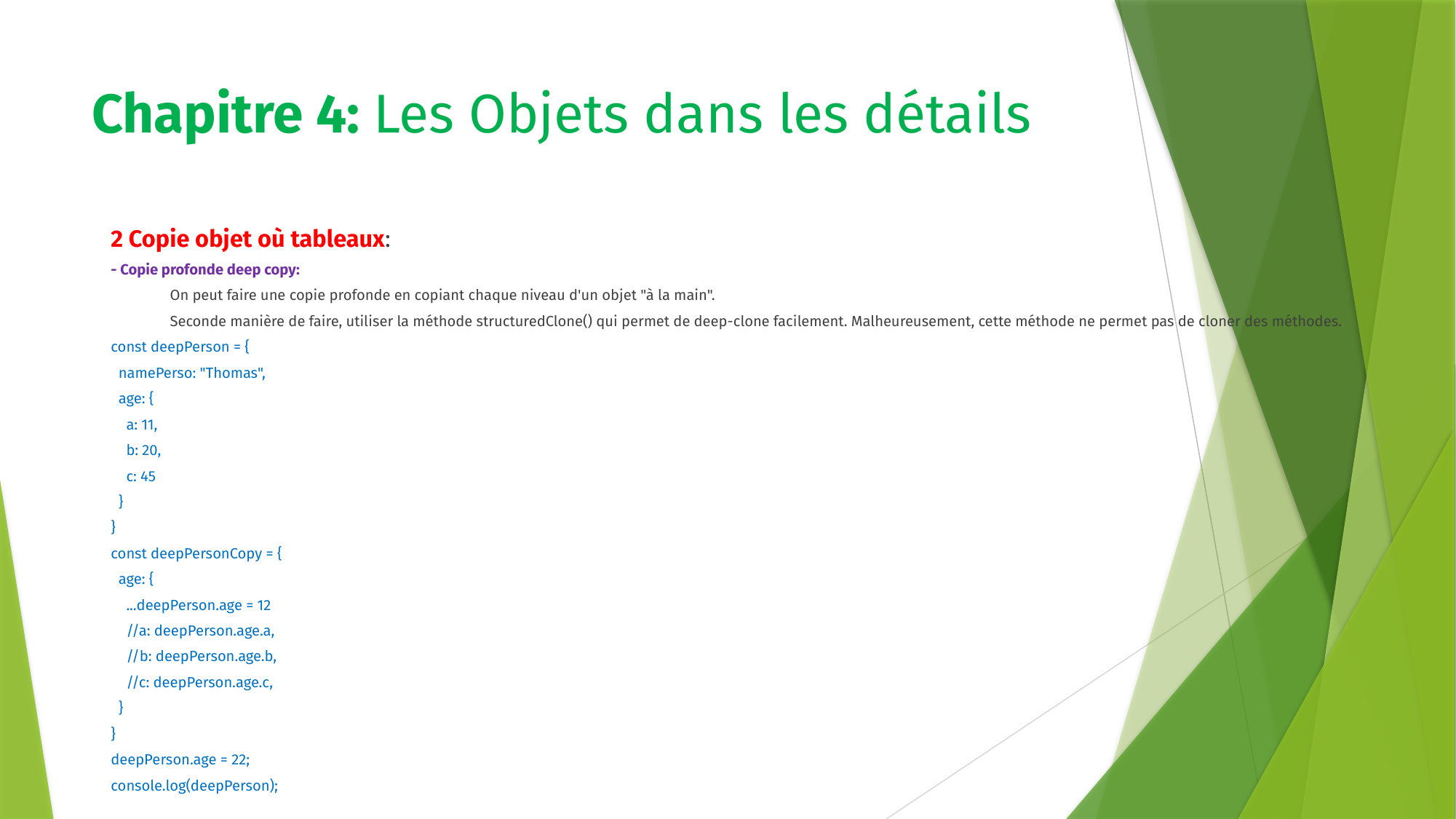

# Chapitre 4: Les Objets dans les détails
2 Copie objet où tableaux:
- Copie profonde deep copy:
	On peut faire une copie profonde en copiant chaque niveau d'un objet "à la main".
	Seconde manière de faire, utiliser la méthode structuredClone() qui permet de deep-clone facilement. Malheureusement, cette méthode ne permet pas de cloner des méthodes.
const deepPerson = {
  namePerso: "Thomas",
  age: {
    a: 11,
    b: 20,
    c: 45
  }
}
const deepPersonCopy = {
  age: {
    ...deepPerson.age = 12
    //a: deepPerson.age.a,
    //b: deepPerson.age.b,
    //c: deepPerson.age.c,
  }
}
deepPerson.age = 22;
console.log(deepPerson);